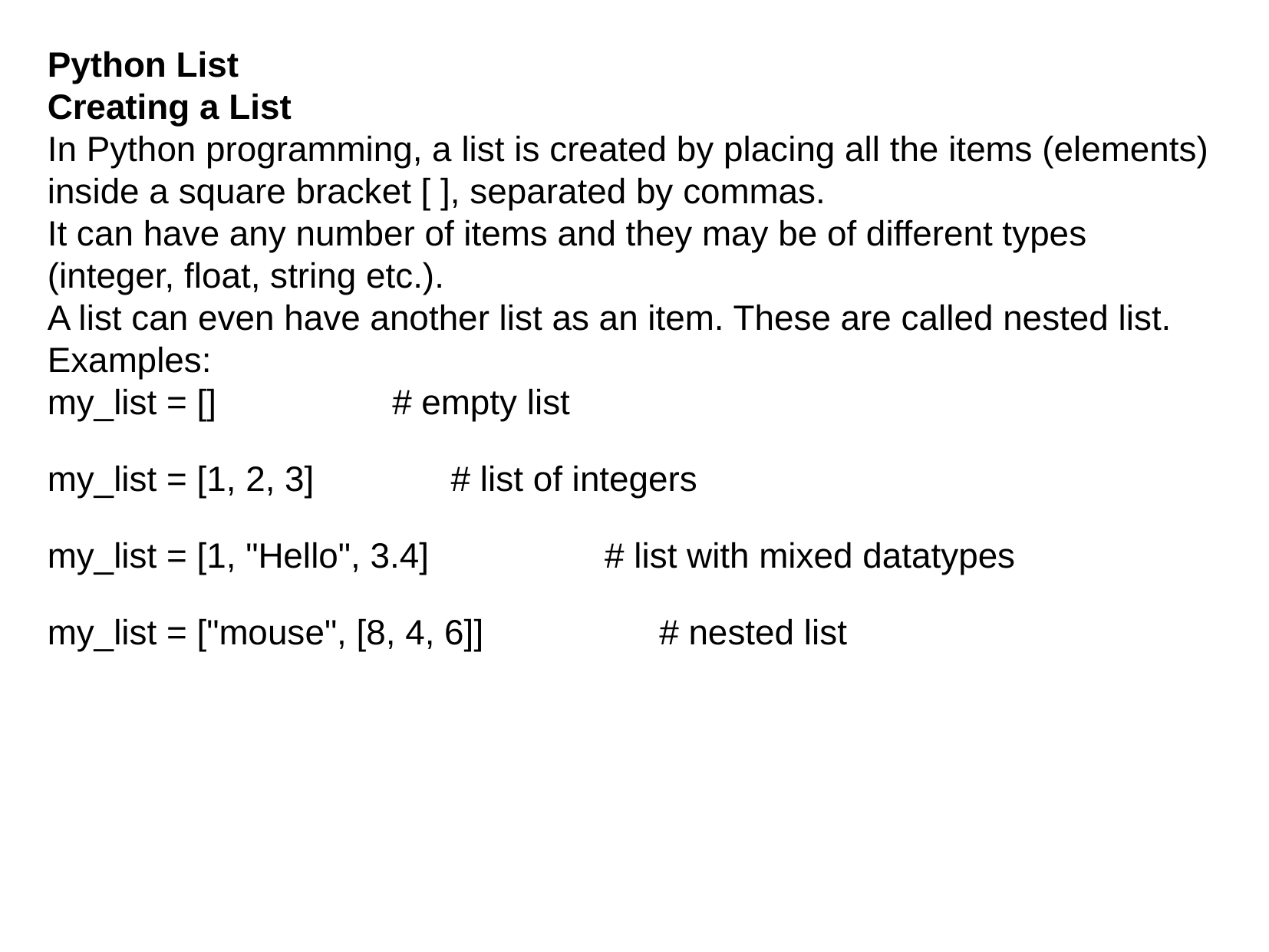

Python List
Creating a List
In Python programming, a list is created by placing all the items (elements) inside a square bracket [ ], separated by commas.
It can have any number of items and they may be of different types (integer, float, string etc.).
A list can even have another list as an item. These are called nested list.
Examples:
my_list = []                  # empty list

my_list = [1, 2, 3]              # list of integers

my_list = [1, "Hello", 3.4]                  # list with mixed datatypes

my_list = ["mouse", [8, 4, 6]]                  # nested list